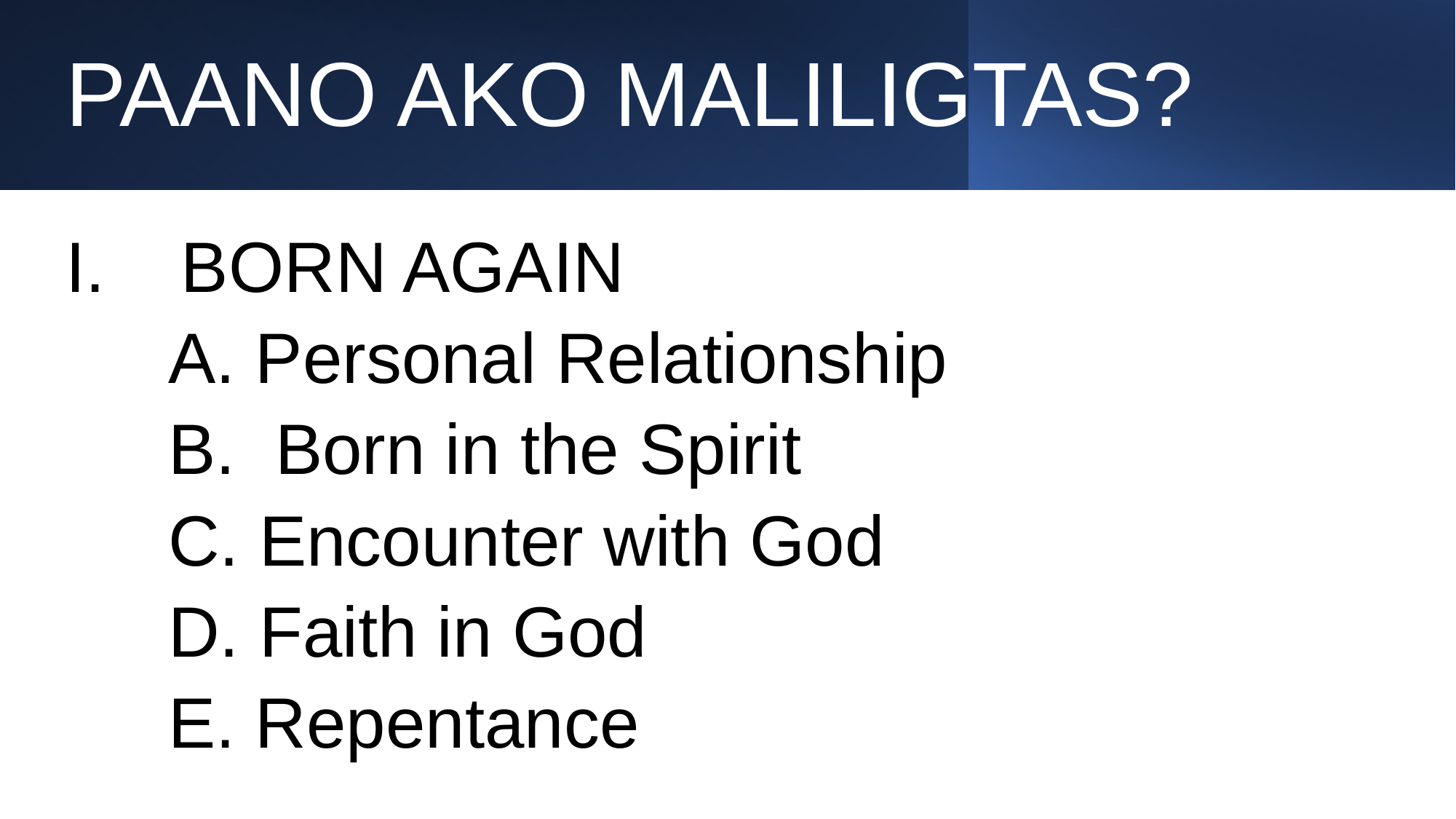

# PAANO AKO MALILIGTAS?
BORN AGAIN
	A. Personal Relationship
	B.  Born in the Spirit
	C. Encounter with God
	D. Faith in God
	E. Repentance